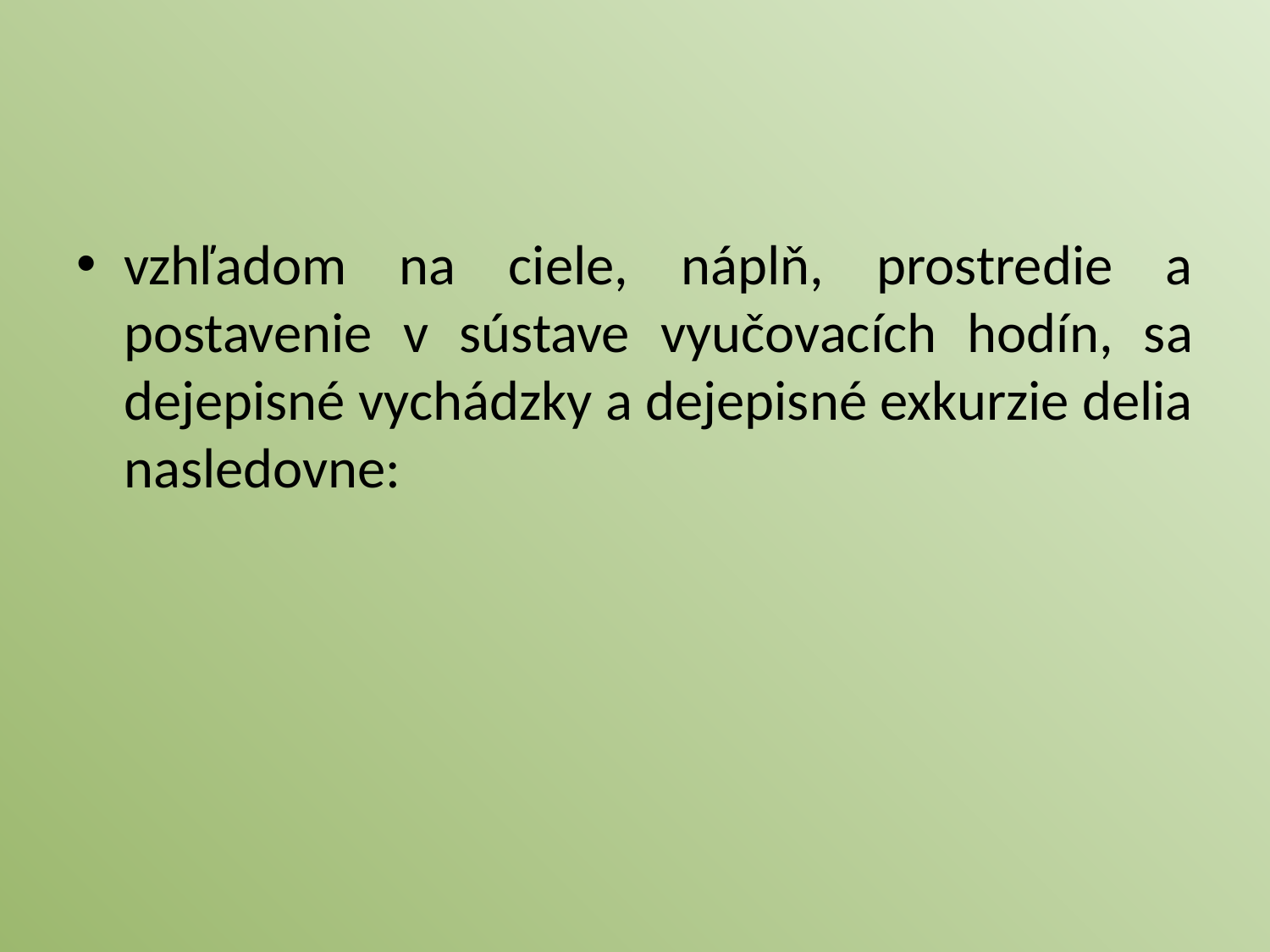

#
vzhľadom na ciele, náplň, prostredie a postavenie v sústave vyučovacích hodín, sa dejepisné vychádzky a dejepisné exkurzie delia nasledovne: